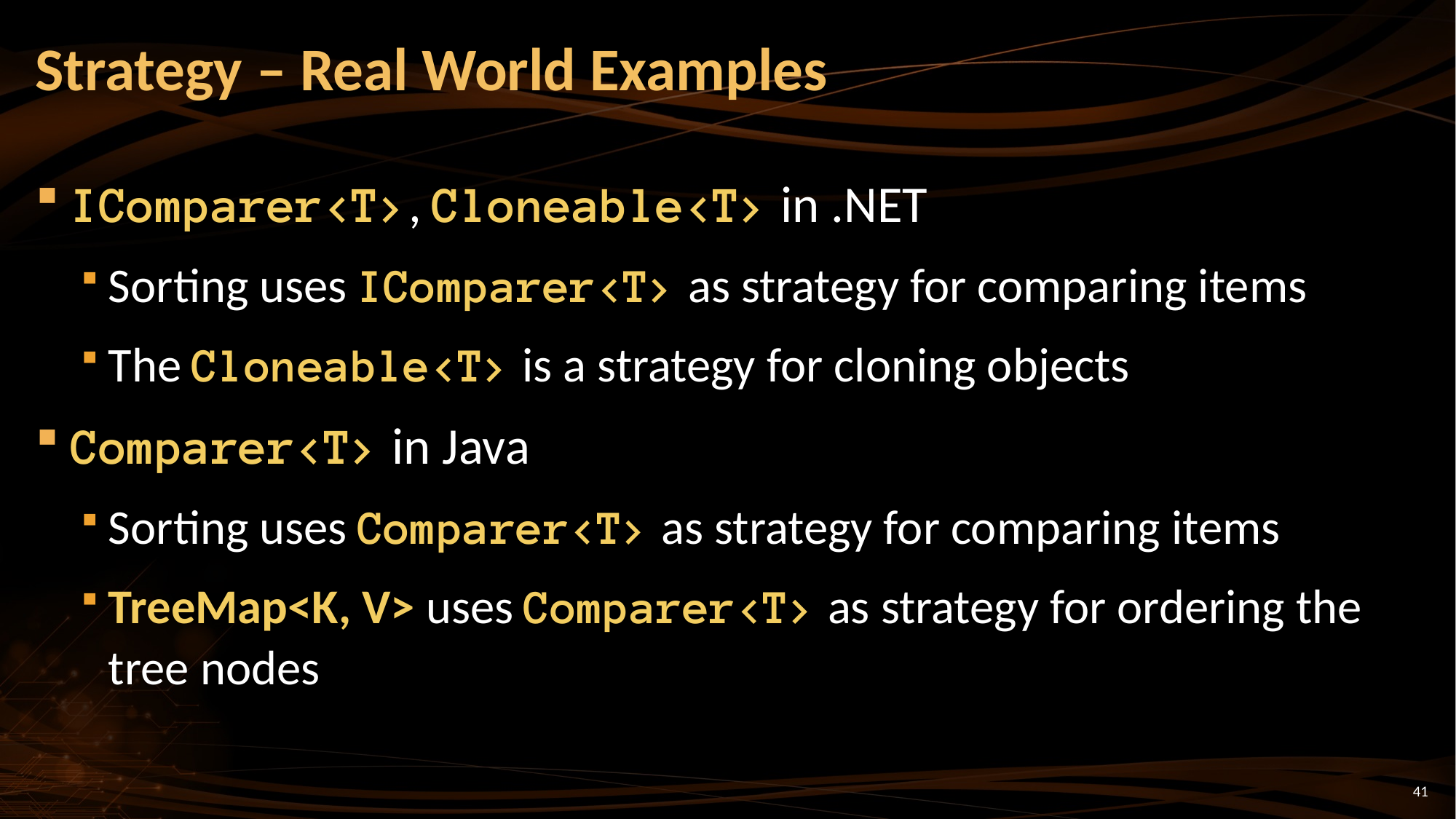

# Strategy – Real World Examples
IComparer<T>, Cloneable<T> in .NET
Sorting uses IComparer<T> as strategy for comparing items
The Cloneable<T> is a strategy for cloning objects
Comparer<T> in Java
Sorting uses Comparer<T> as strategy for comparing items
TreeMap<K, V> uses Comparer<T> as strategy for ordering the tree nodes

41